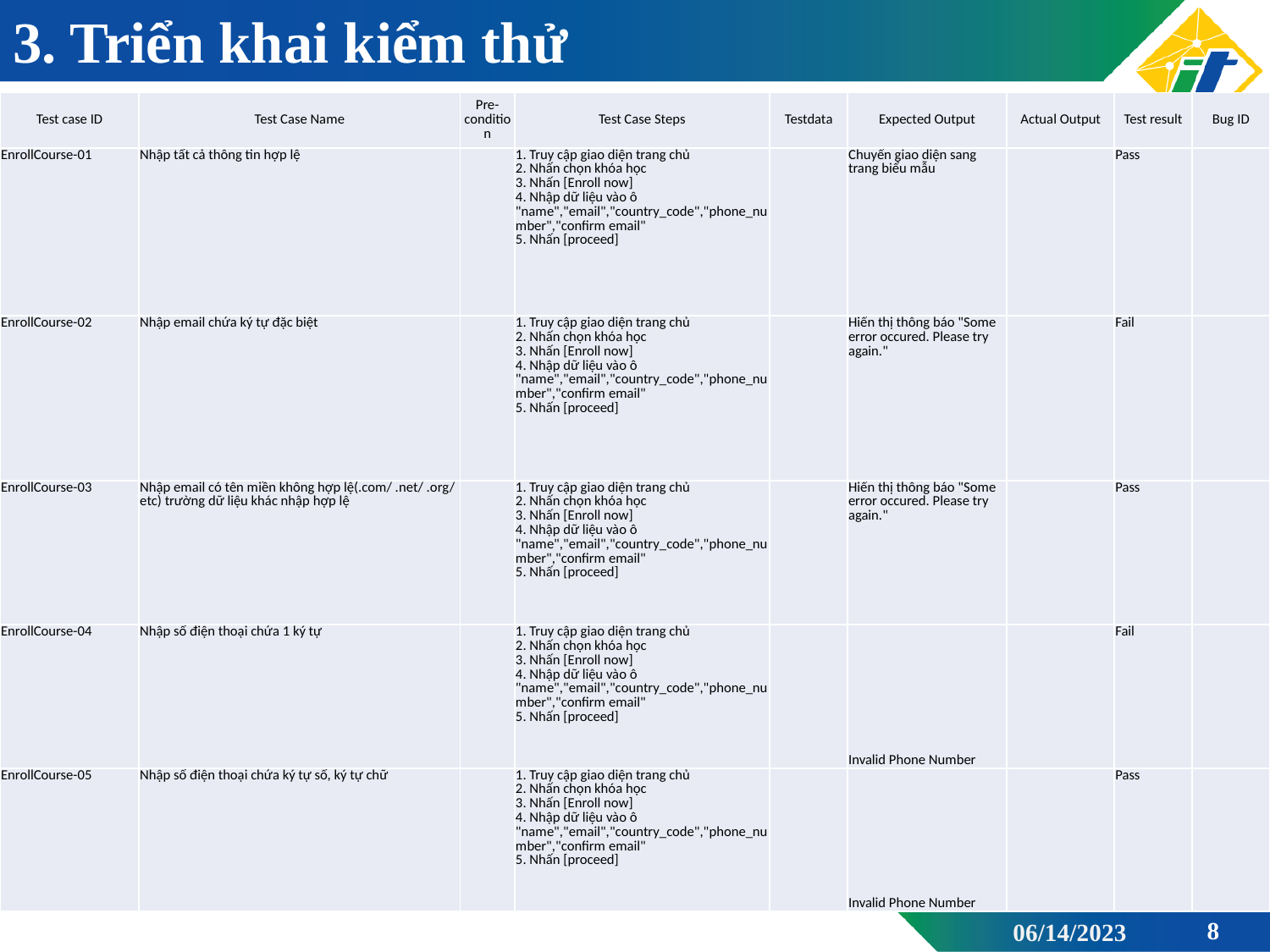

# 3. Triển khai kiểm thử
| Test case ID | Test Case Name | Pre-condition | Test Case Steps | Testdata | Expected Output | Actual Output | Test result | Bug ID |
| --- | --- | --- | --- | --- | --- | --- | --- | --- |
| EnrollCourse-01 | Nhập tất cả thông tin hợp lệ |  | 1. Truy cập giao diện trang chủ 2. Nhấn chọn khóa học 3. Nhấn [Enroll now] 4. Nhập dữ liệu vào ô "name","email","country\_code","phone\_number","confirm email" 5. Nhấn [proceed] |  | Chuyển giao diện sang trang biểu mẫu |  | Pass |  |
| EnrollCourse-02 | Nhập email chứa ký tự đặc biệt |  | 1. Truy cập giao diện trang chủ 2. Nhấn chọn khóa học 3. Nhấn [Enroll now] 4. Nhập dữ liệu vào ô "name","email","country\_code","phone\_number","confirm email" 5. Nhấn [proceed] |  | Hiển thị thông báo "Some error occured. Please try again." |  | Fail |  |
| EnrollCourse-03 | Nhập email có tên miền không hợp lệ(.com/ .net/ .org/ etc) trường dữ liệu khác nhập hợp lệ |  | 1. Truy cập giao diện trang chủ 2. Nhấn chọn khóa học 3. Nhấn [Enroll now] 4. Nhập dữ liệu vào ô "name","email","country\_code","phone\_number","confirm email" 5. Nhấn [proceed] |  | Hiển thị thông báo "Some error occured. Please try again." |  | Pass |  |
| EnrollCourse-04 | Nhập số điện thoại chứa 1 ký tự |  | 1. Truy cập giao diện trang chủ 2. Nhấn chọn khóa học 3. Nhấn [Enroll now] 4. Nhập dữ liệu vào ô "name","email","country\_code","phone\_number","confirm email" 5. Nhấn [proceed] |  | Invalid Phone Number |  | Fail |  |
| EnrollCourse-05 | Nhập số điện thoại chứa ký tự số, ký tự chữ |  | 1. Truy cập giao diện trang chủ 2. Nhấn chọn khóa học 3. Nhấn [Enroll now] 4. Nhập dữ liệu vào ô "name","email","country\_code","phone\_number","confirm email" 5. Nhấn [proceed] |  | Invalid Phone Number |  | Pass |  |
06/14/2023
8